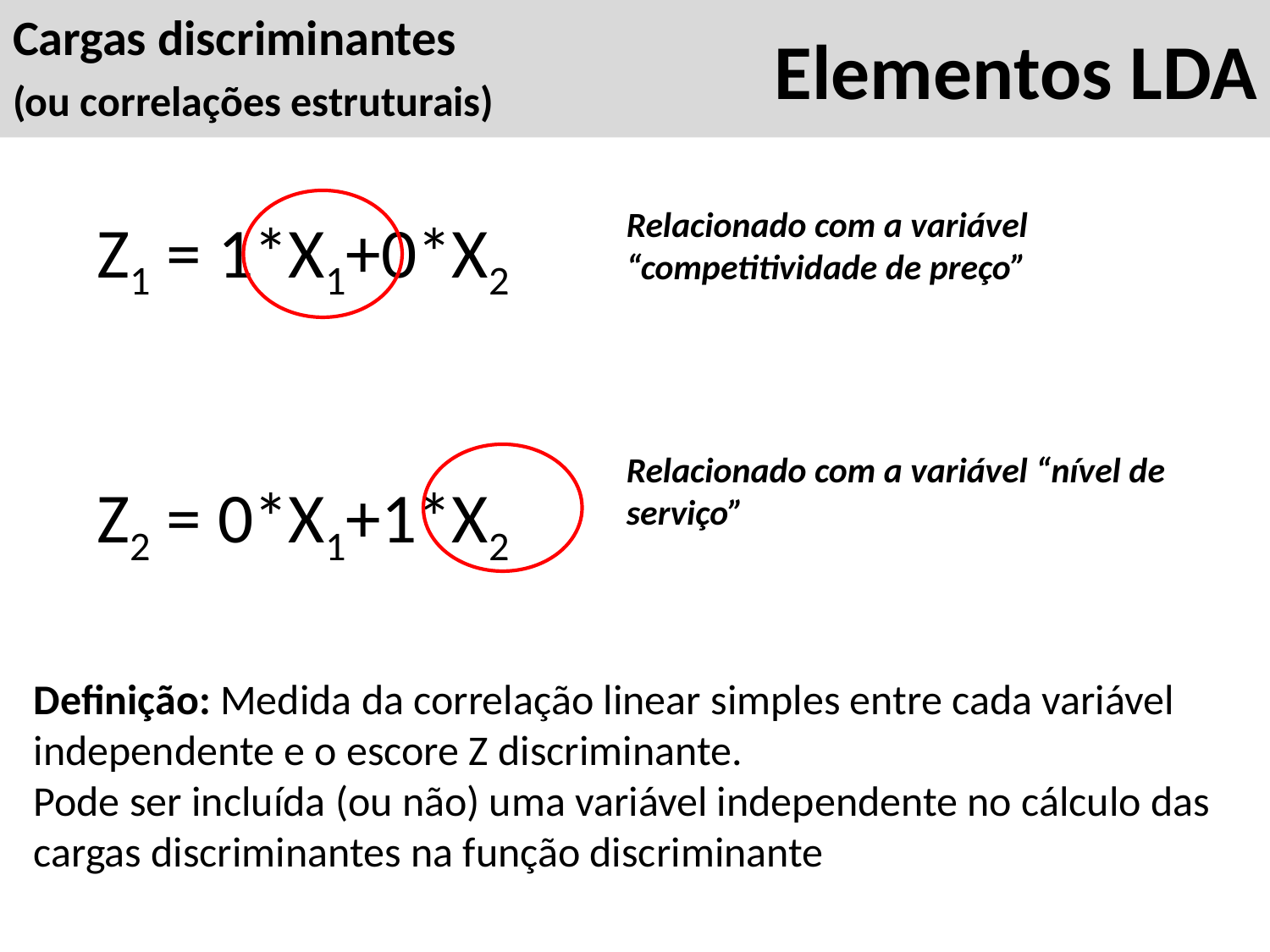

# Elementos LDA
Cargas discriminantes
(ou correlações estruturais)

Relacionado com a variável “competitividade de preço”
Z1 = 1*X1+0*X2

Z2 = 0*X1+1*X2
Relacionado com a variável “nível de serviço”

Definição: Medida da correlação linear simples entre cada variável independente e o escore Z discriminante.
Pode ser incluída (ou não) uma variável independente no cálculo das cargas discriminantes na função discriminante